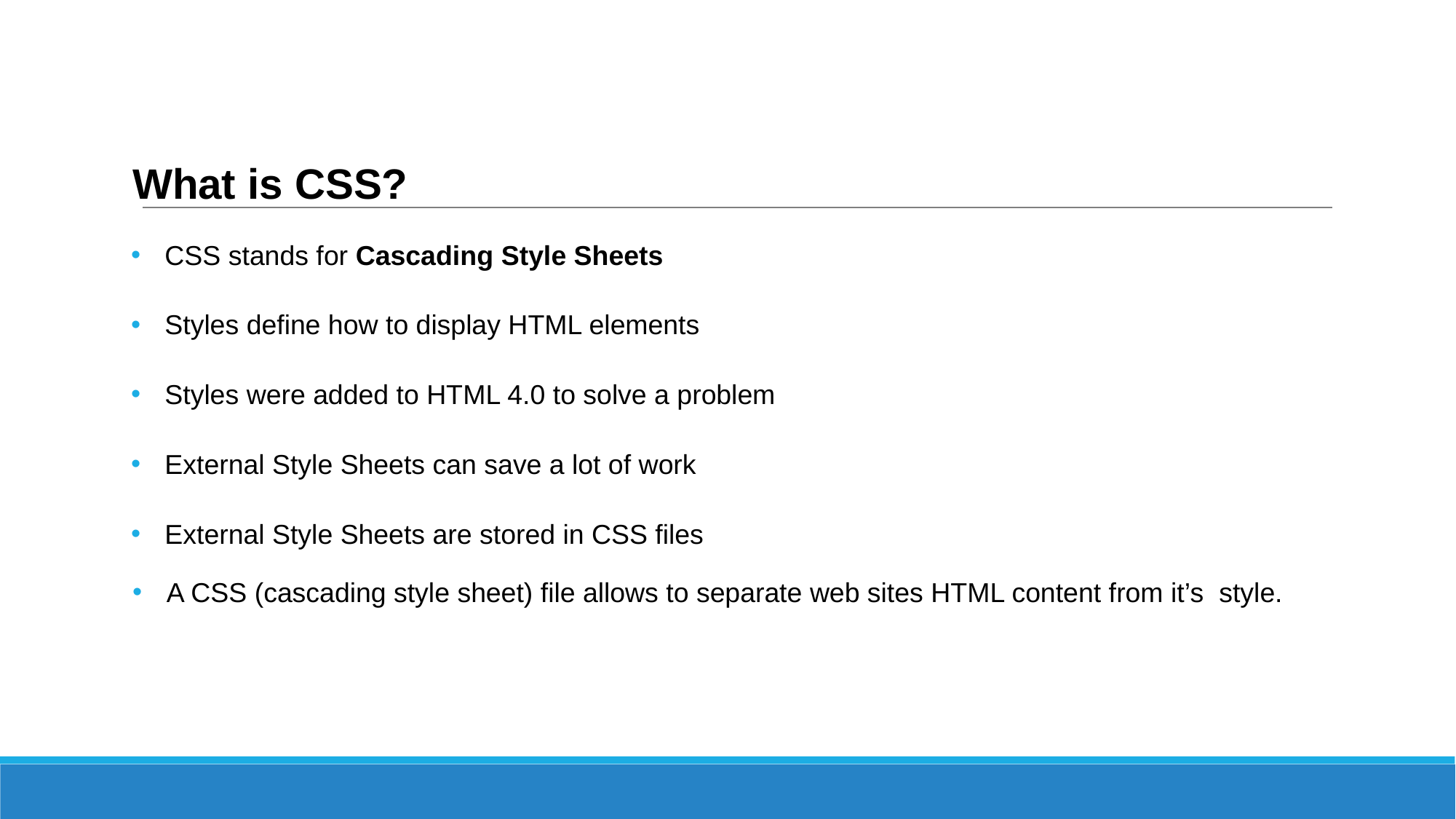

# What is CSS?
   CSS stands for Cascading Style Sheets
   Styles define how to display HTML elements
   Styles were added to HTML 4.0 to solve a problem
   External Style Sheets can save a lot of work
   External Style Sheets are stored in CSS files
A CSS (cascading style sheet) file allows to separate web sites HTML content from it’s  style.